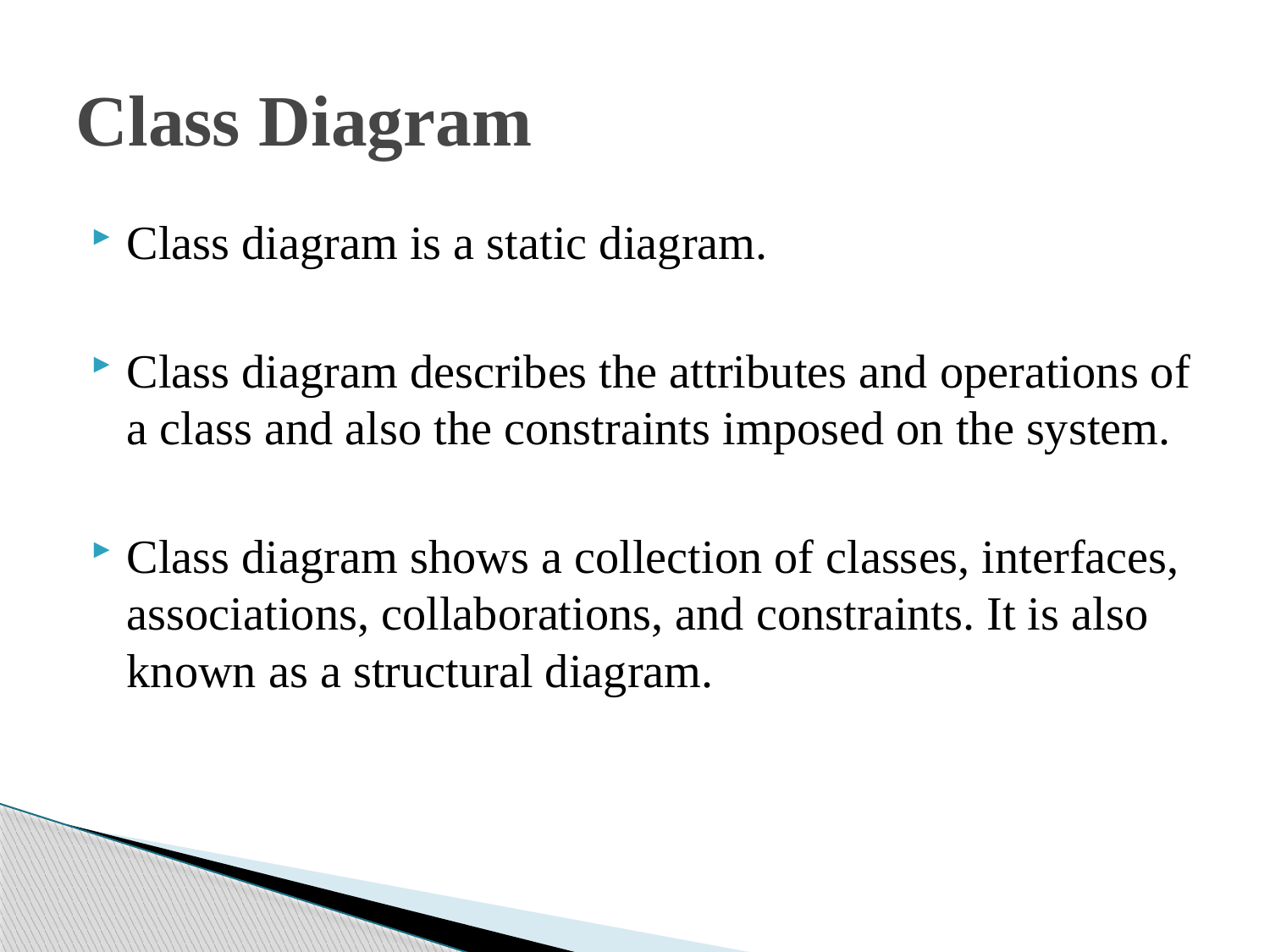

# Class Diagram
Class diagram is a static diagram.

Class diagram describes the attributes and operations of a class and also the constraints imposed on the system.

Class diagram shows a collection of classes, interfaces, associations, collaborations, and constraints. It is also known as a structural diagram.